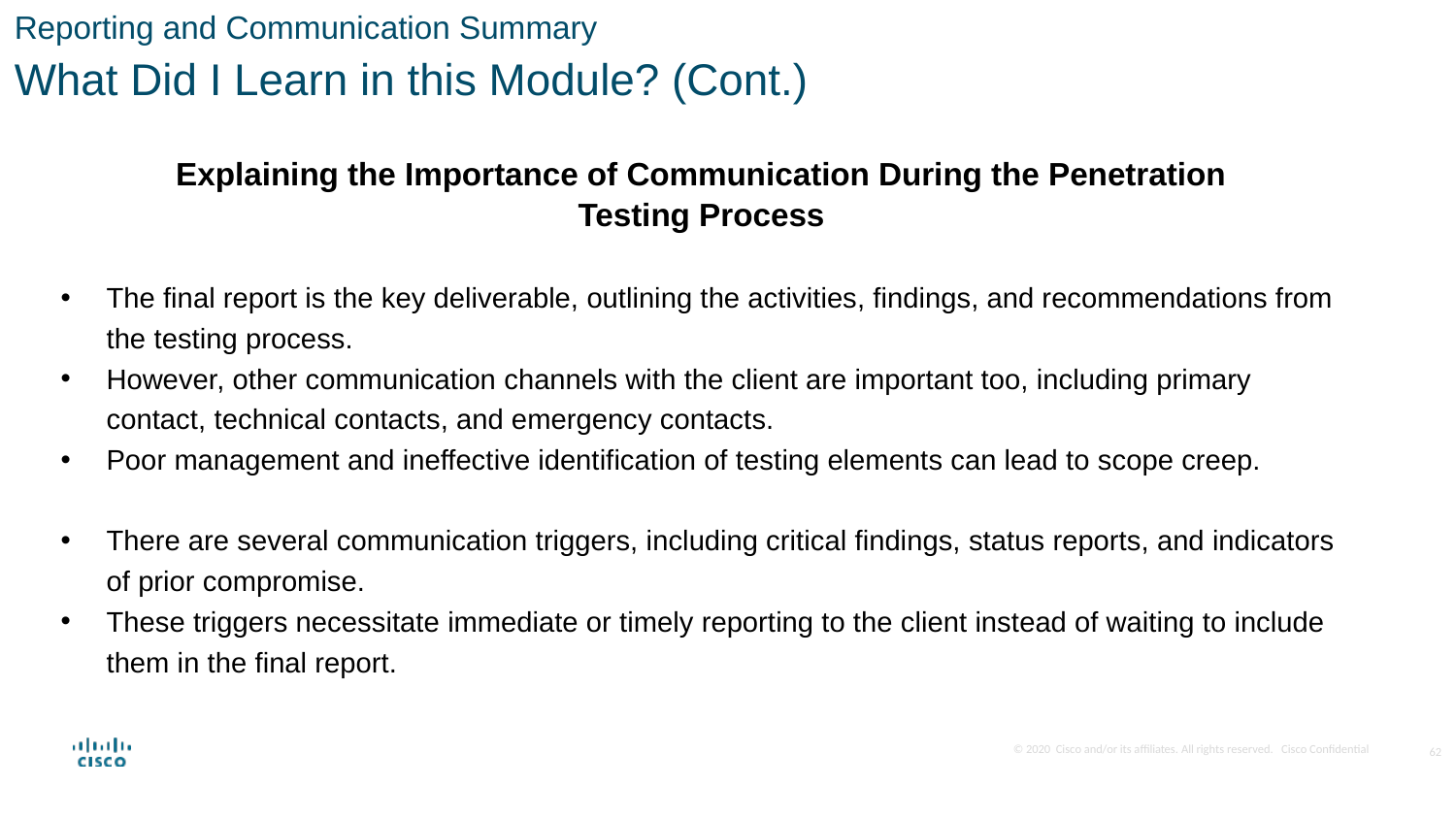

Reporting and Communication Summary
What Did I Learn in this Module? (Cont.)
Explaining the Importance of Communication During the Penetration
Testing Process

The final report is the key deliverable, outlining the activities, findings, and recommendations from the testing process.
However, other communication channels with the client are important too, including primary contact, technical contacts, and emergency contacts.
Poor management and ineffective identification of testing elements can lead to scope creep.

There are several communication triggers, including critical findings, status reports, and indicators of prior compromise.
These triggers necessitate immediate or timely reporting to the client instead of waiting to include them in the final report.

62